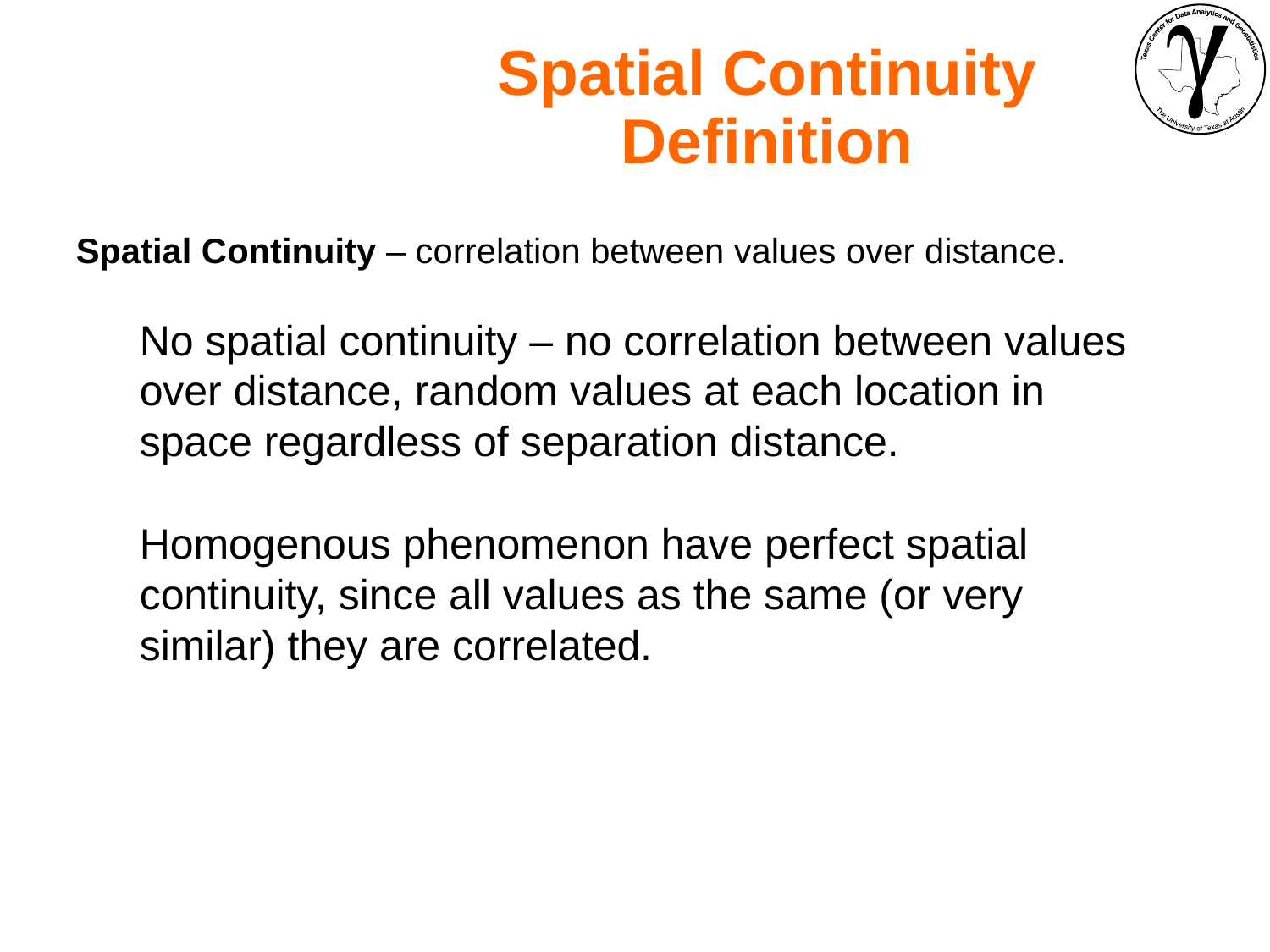

Spatial Continuity Definition
Spatial Continuity – correlation between values over distance.

No spatial continuity – no correlation between values over distance, random values at each location in space regardless of separation distance.

Homogenous phenomenon have perfect spatial continuity, since all values as the same (or very similar) they are correlated.